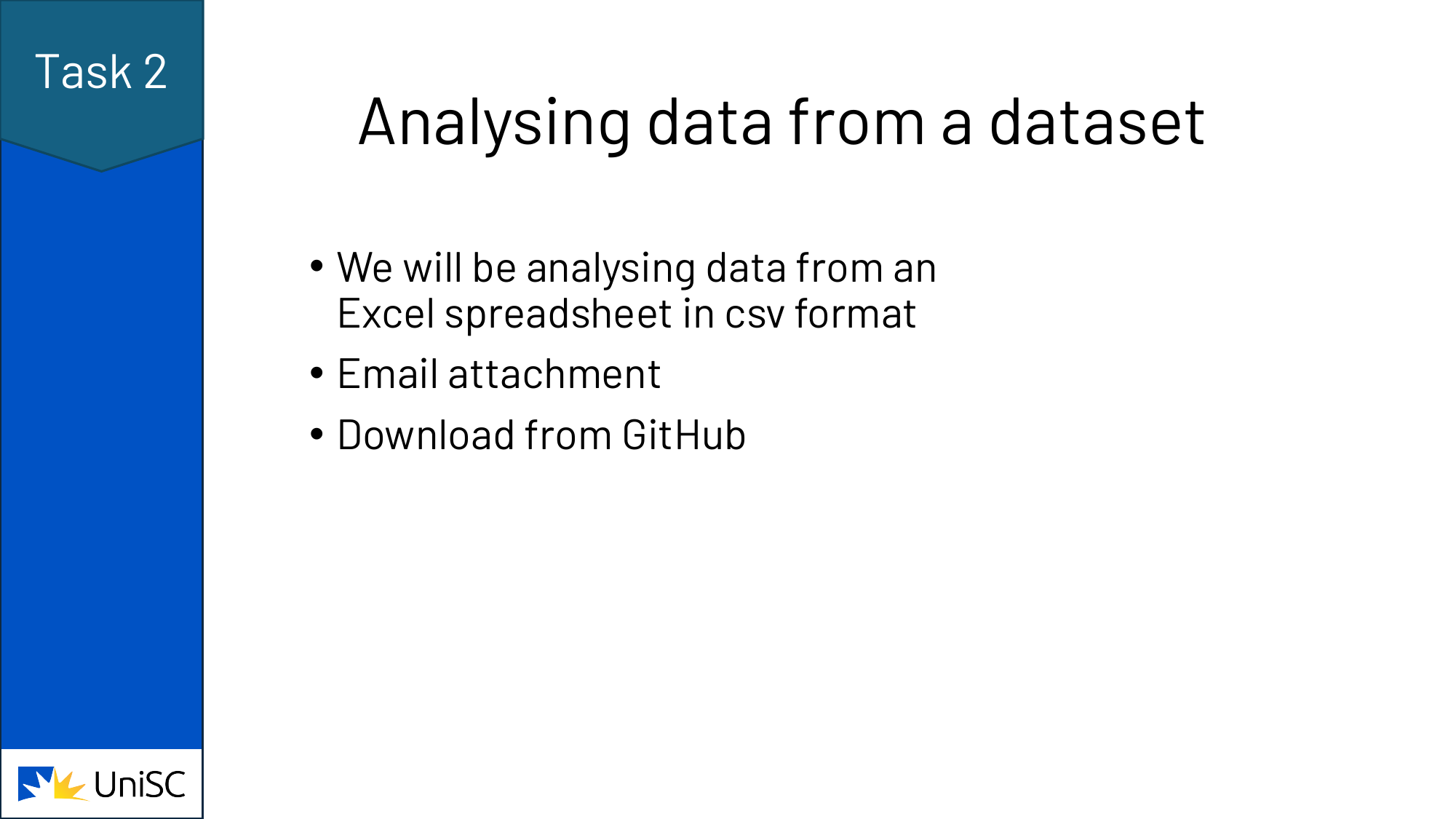

Task 2
# Analysing data from a dataset
We will be analysing data from an Excel spreadsheet in csv format
Email attachment
Download from GitHub